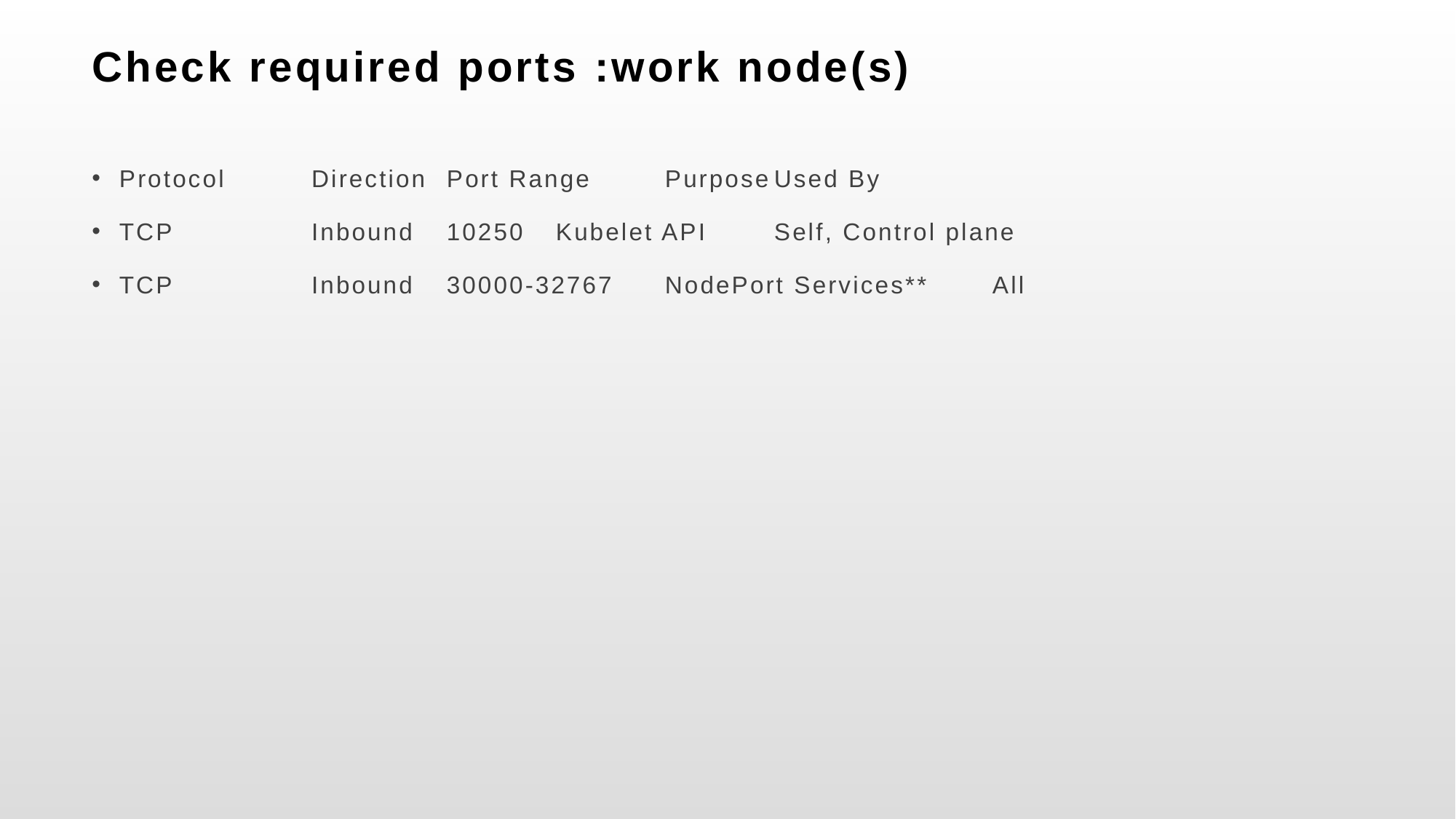

# Check required ports :work node(s)
Protocol	Direction	Port Range	Purpose	Used By
TCP	Inbound	10250	Kubelet API	Self, Control plane
TCP	Inbound	30000-32767	NodePort Services**	All